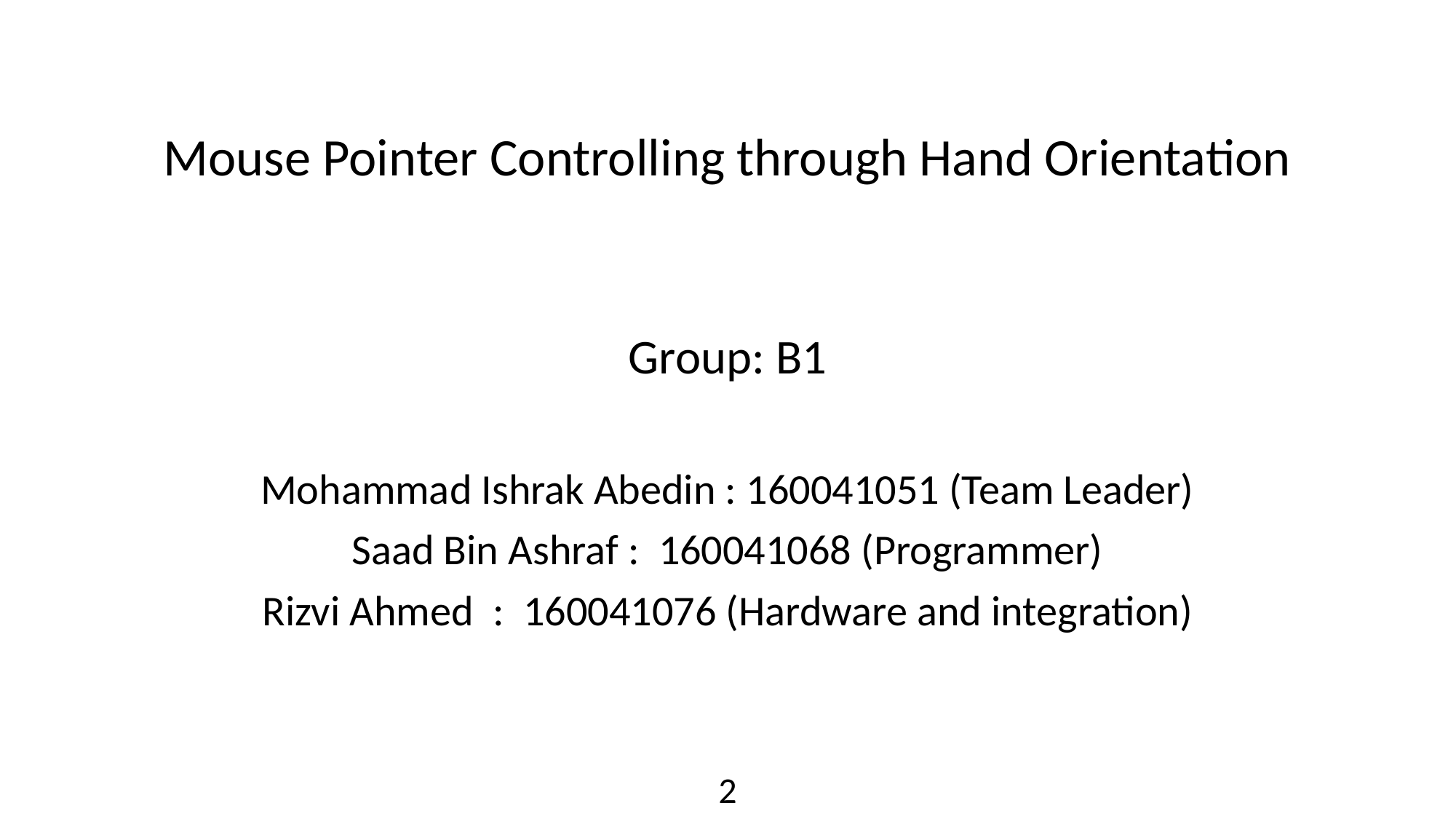

# Mouse Pointer Controlling through Hand Orientation
Group: B1

Mohammad Ishrak Abedin : 160041051 (Team Leader)
Saad Bin Ashraf :  160041068 (Programmer)
Rizvi Ahmed  :  160041076 (Hardware and integration)

2